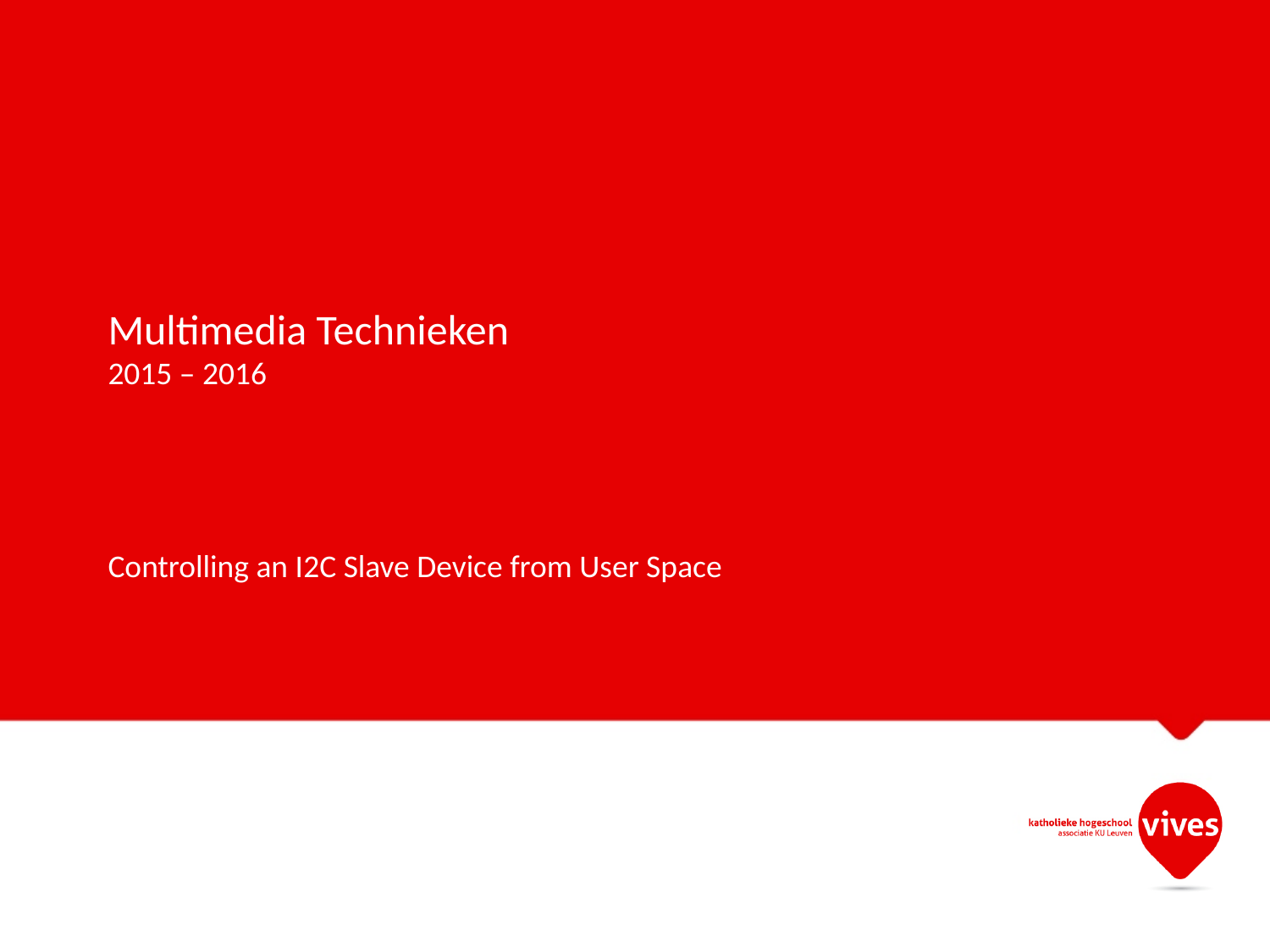

# Multimedia Technieken 2015 – 2016
Controlling an I2C Slave Device from User Space